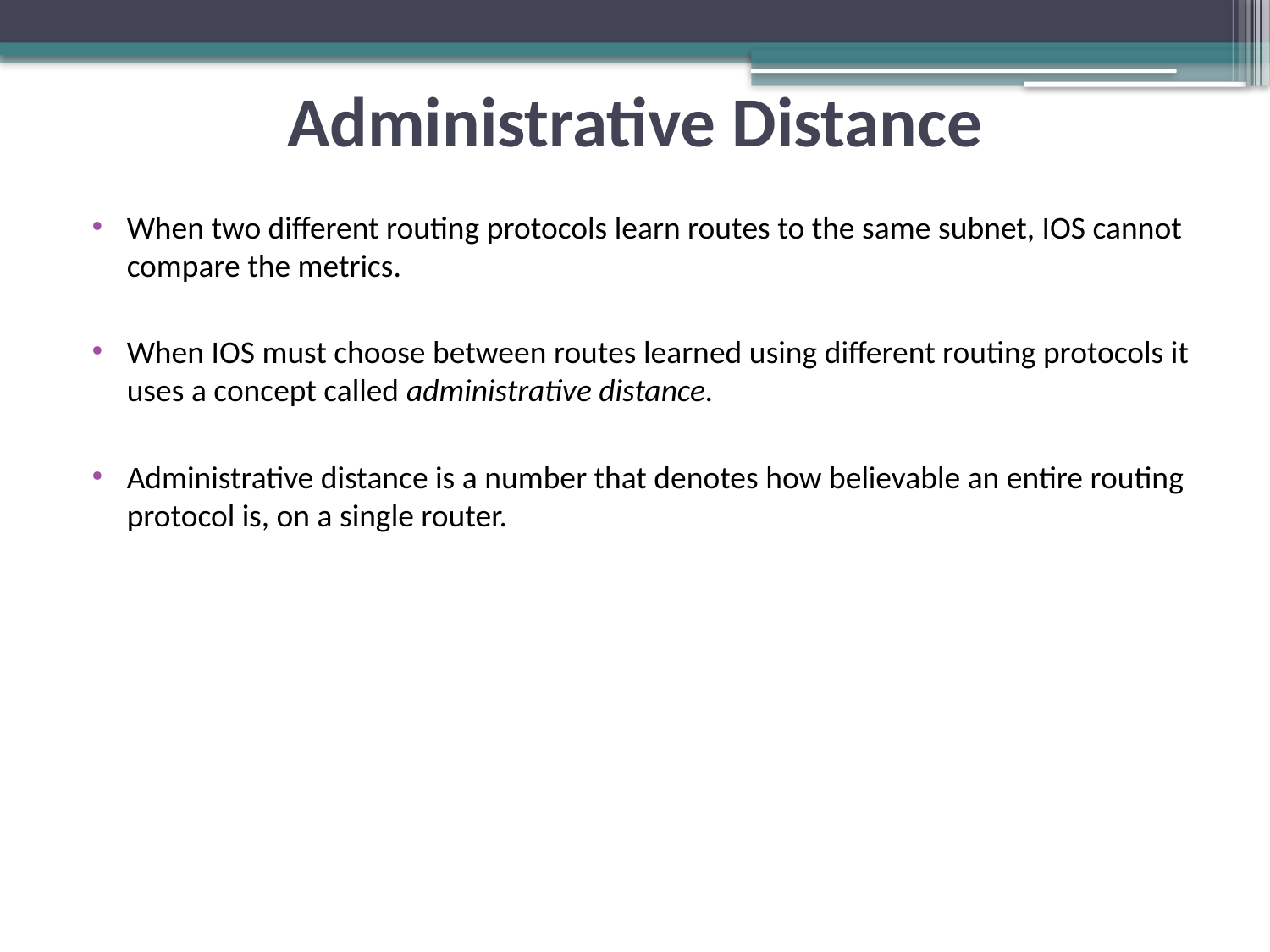

Administrative Distance
When two different routing protocols learn routes to the same subnet, IOS cannot compare the metrics.

When IOS must choose between routes learned using different routing protocols it uses a concept called administrative distance.

Administrative distance is a number that denotes how believable an entire routing protocol is, on a single router.